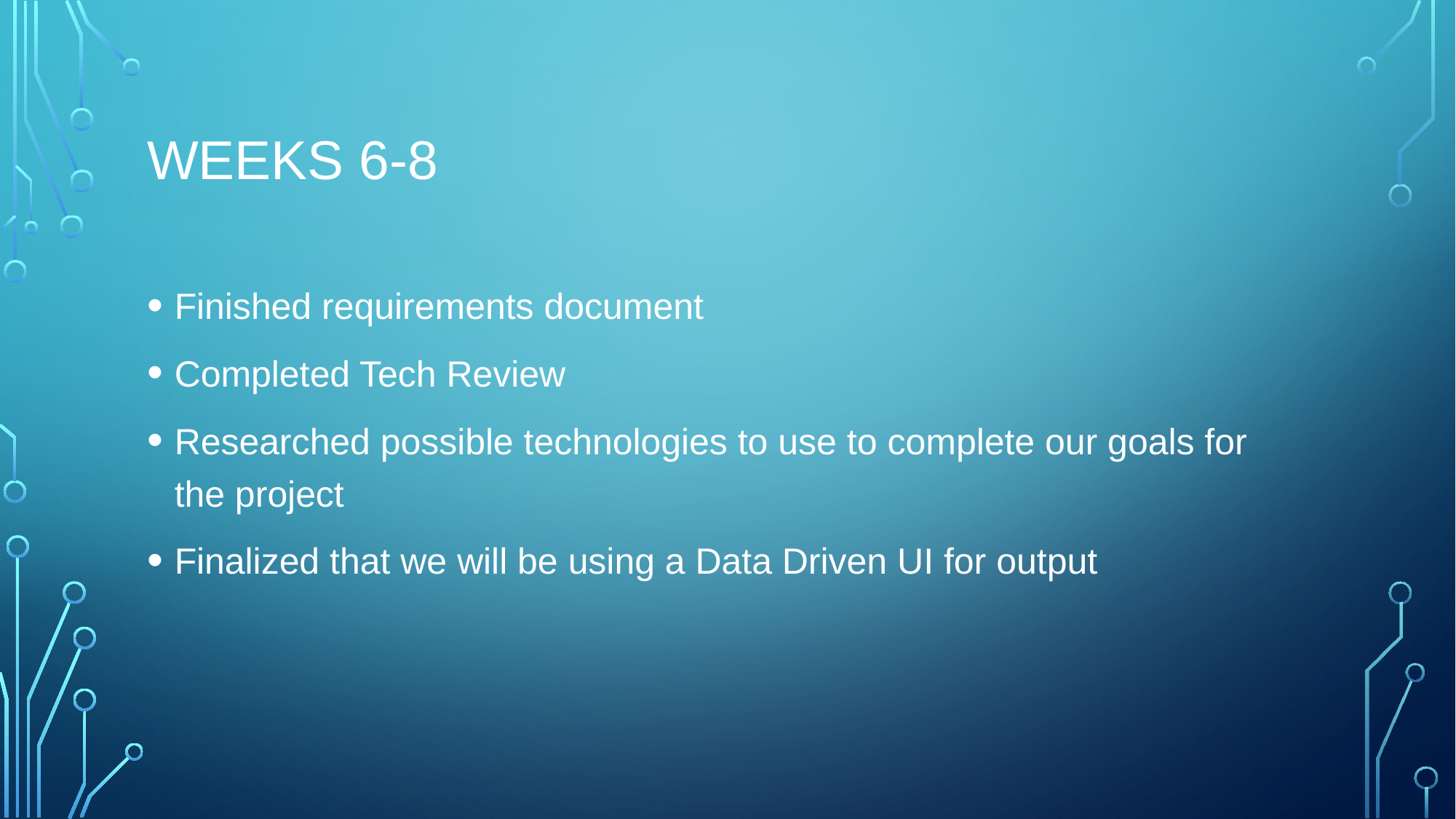

# Weeks 6-8
Finished requirements document
Completed Tech Review
Researched possible technologies to use to complete our goals for the project
Finalized that we will be using a Data Driven UI for output